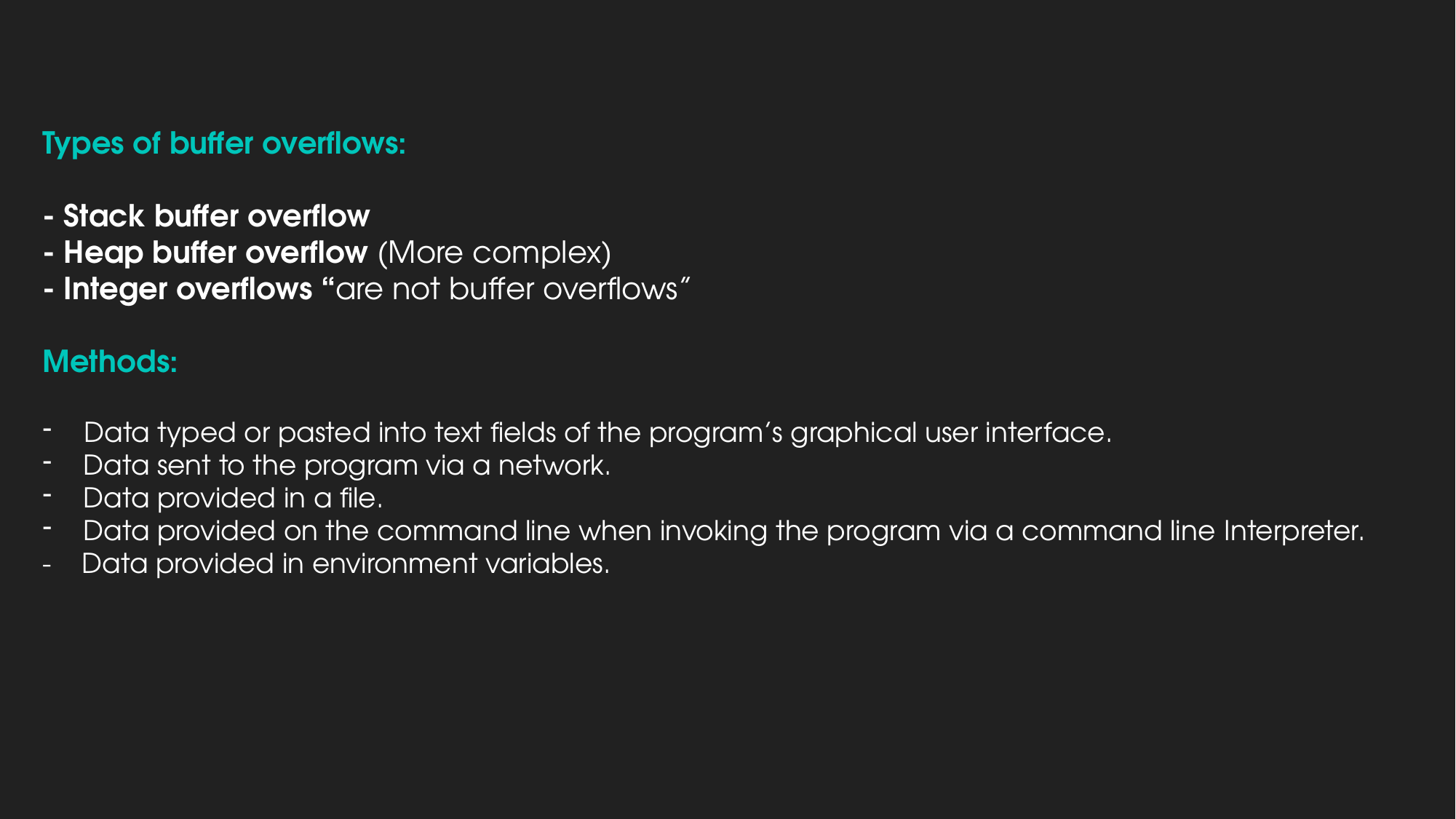

Types of buffer overflows:

- Stack buffer overflow
- Heap buffer overflow (More complex)
- Integer overflows “are not buffer overflows”

Methods:

 Data typed or pasted into text fields of the program’s graphical user interface.
Data sent to the program via a network.
Data provided in a file.
Data provided on the command line when invoking the program via a command line Interpreter.
-    Data provided in environment variables.